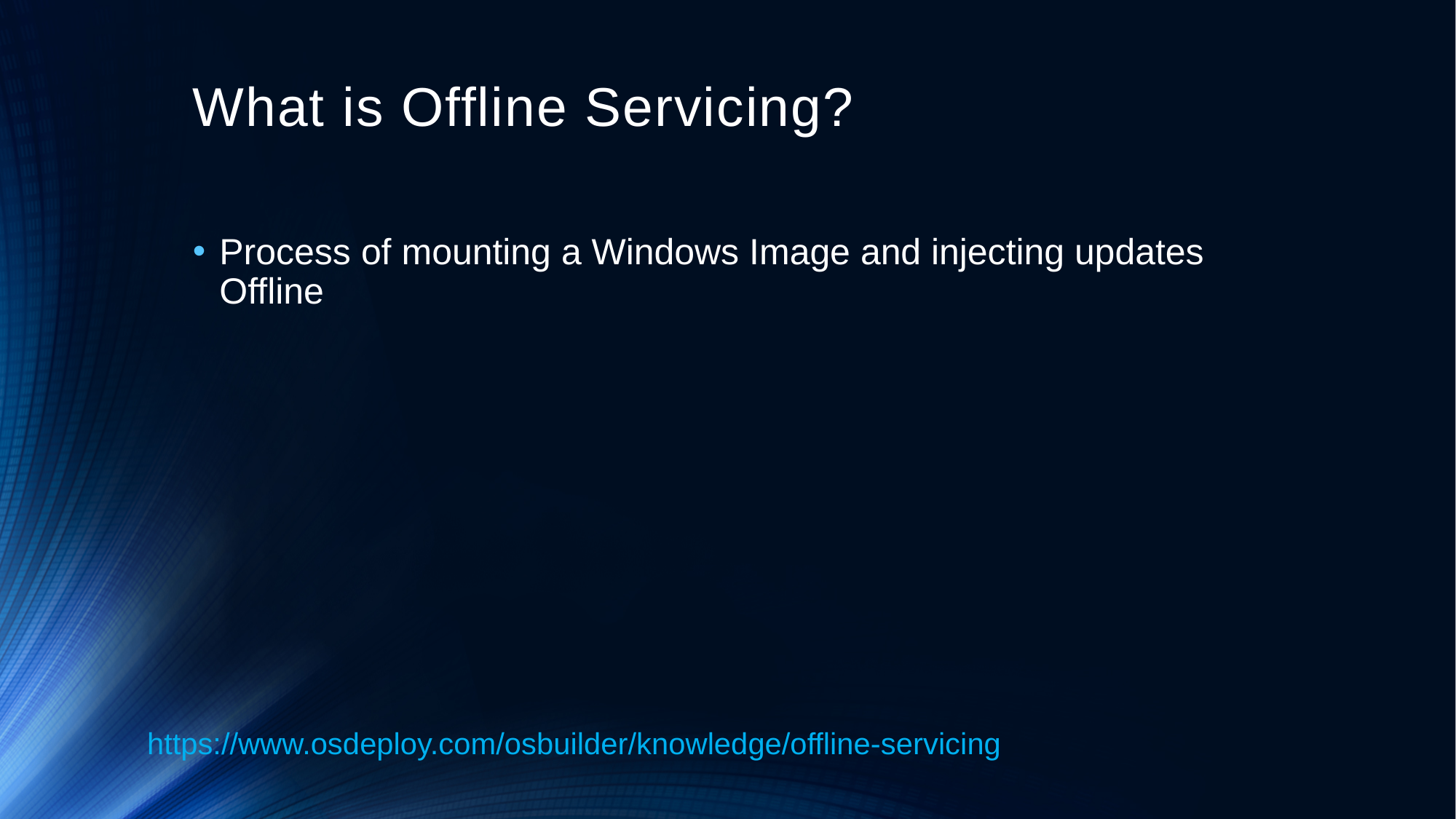

# What is Offline Servicing?
Process of mounting a Windows Image and injecting updates Offline
https://www.osdeploy.com/osbuilder/knowledge/offline-servicing